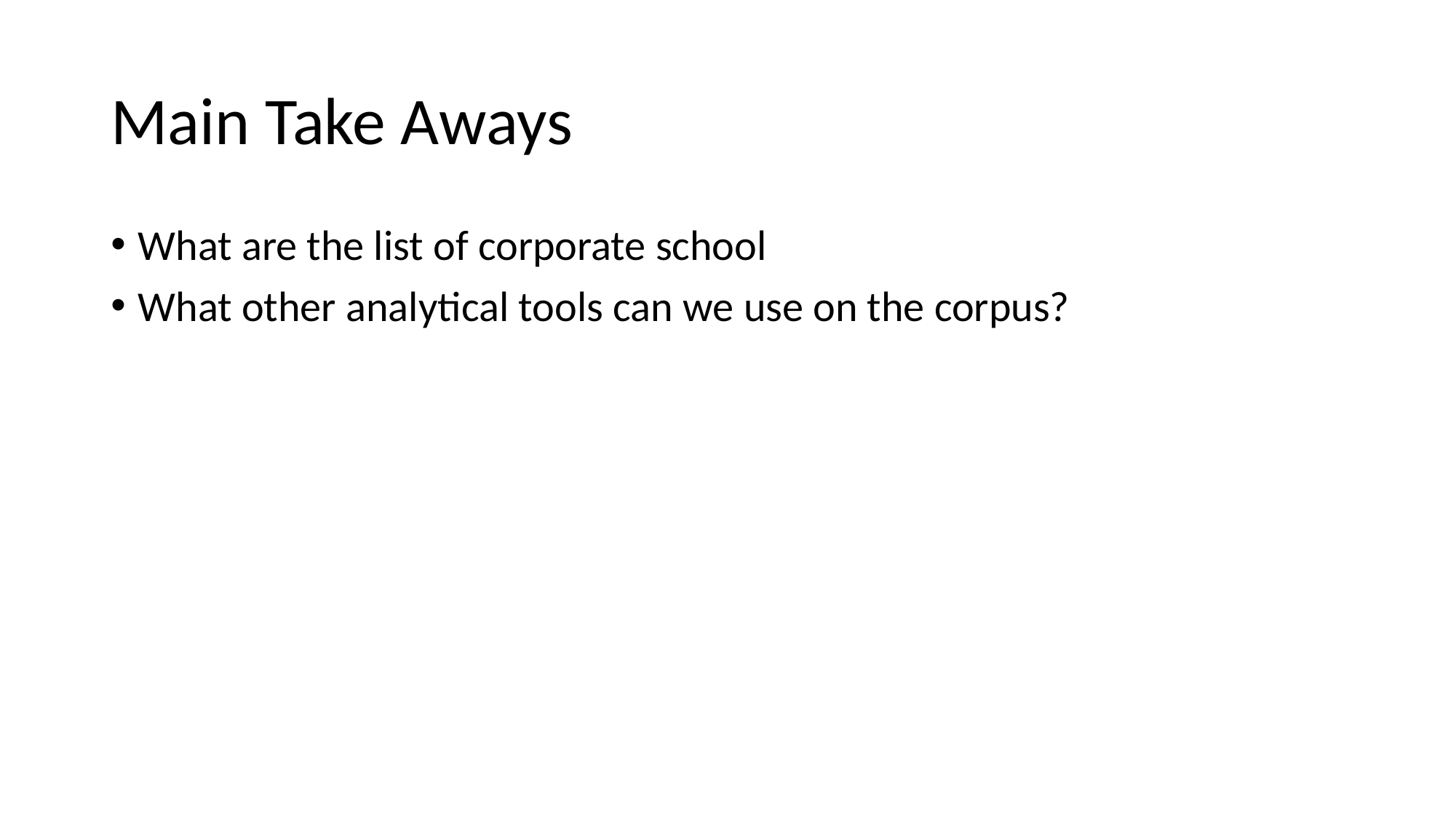

# Main Take Aways
What are the list of corporate school
What other analytical tools can we use on the corpus?